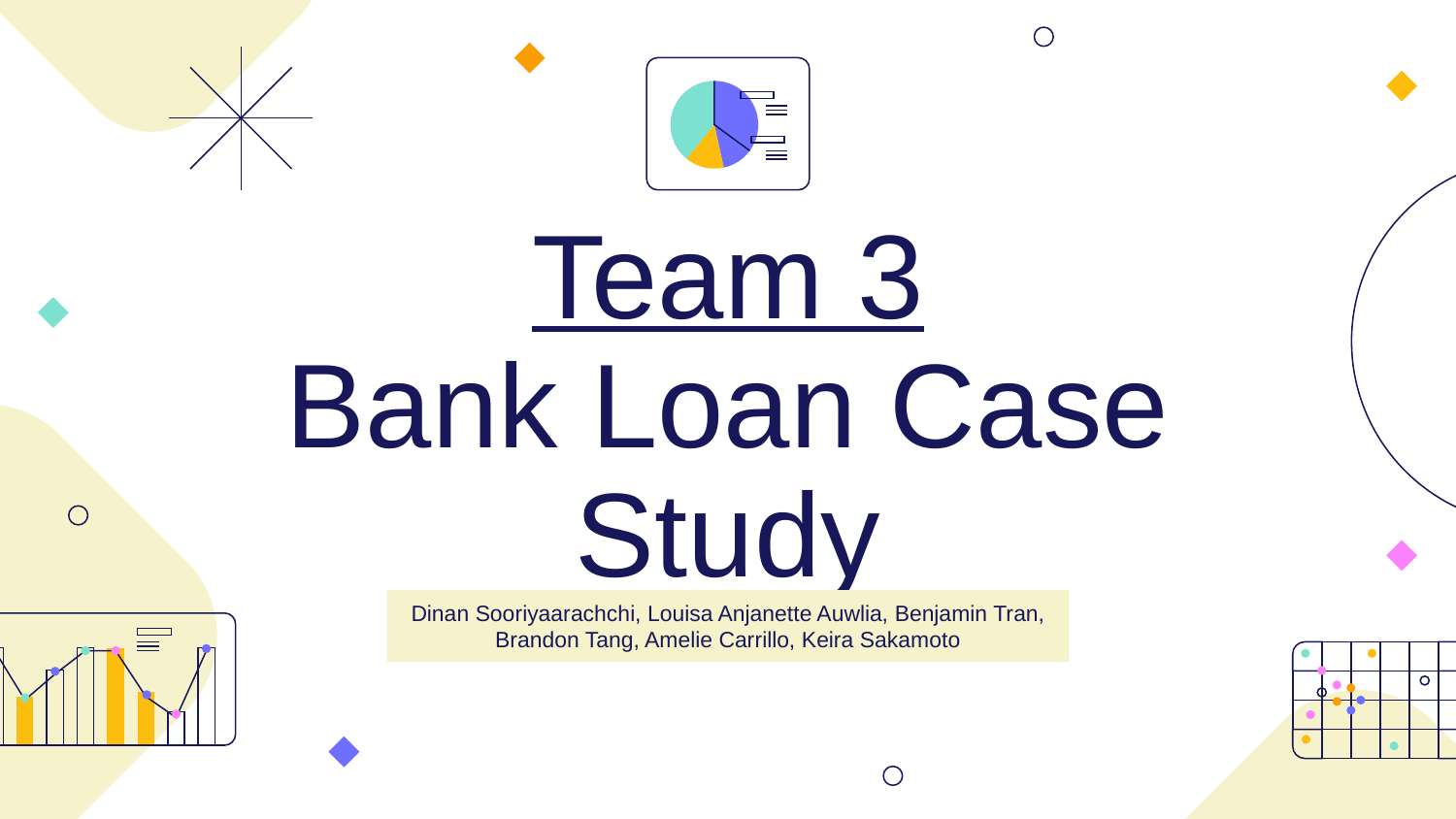

# Team 3
Bank Loan Case Study
Dinan Sooriyaarachchi, Louisa Anjanette Auwlia, Benjamin Tran, Brandon Tang, Amelie Carrillo, Keira Sakamoto